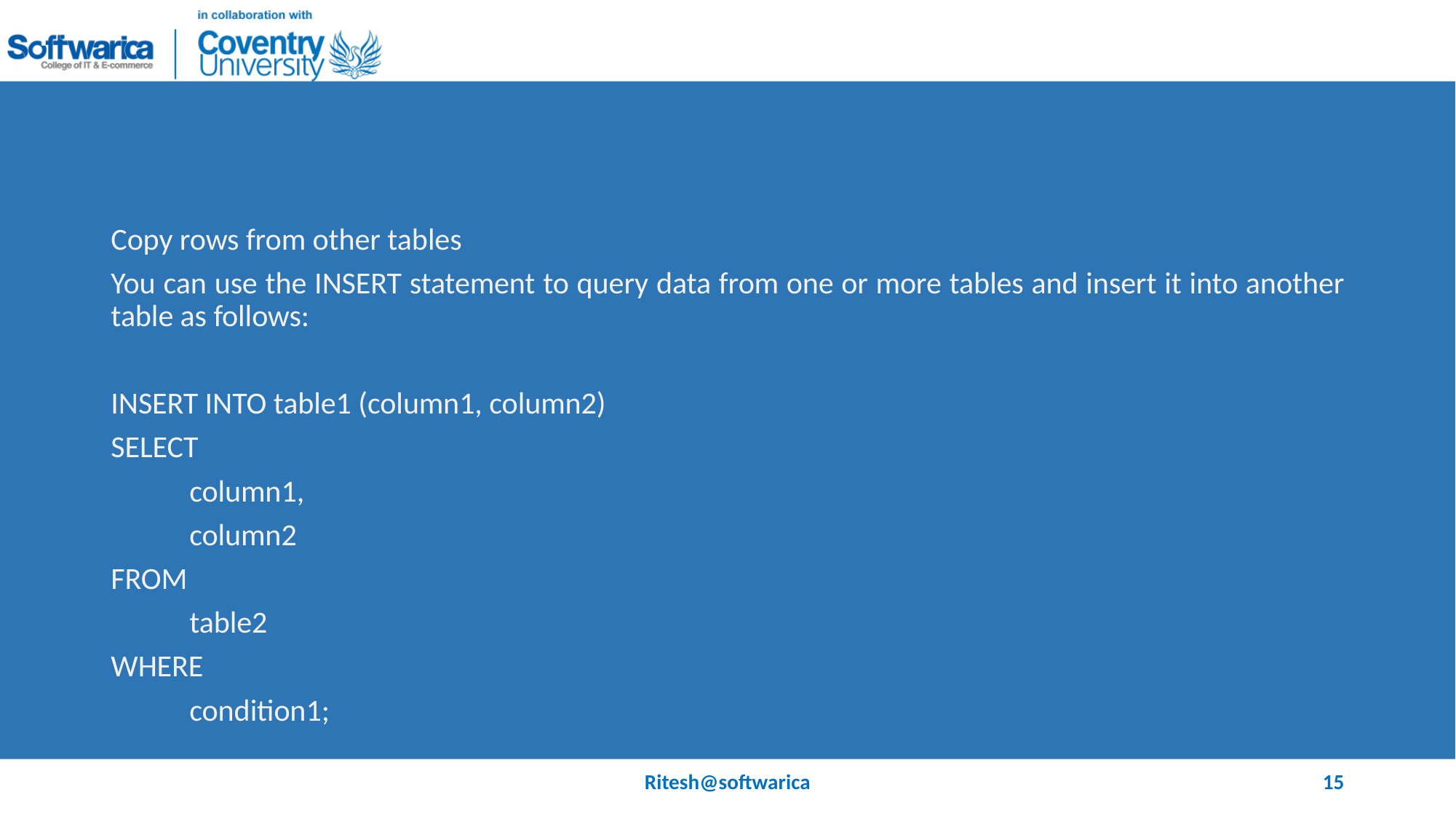

#
Copy rows from other tables
You can use the INSERT statement to query data from one or more tables and insert it into another table as follows:

INSERT INTO table1 (column1, column2)
SELECT
	column1,
	column2
FROM
	table2
WHERE
	condition1;
Ritesh@softwarica
15